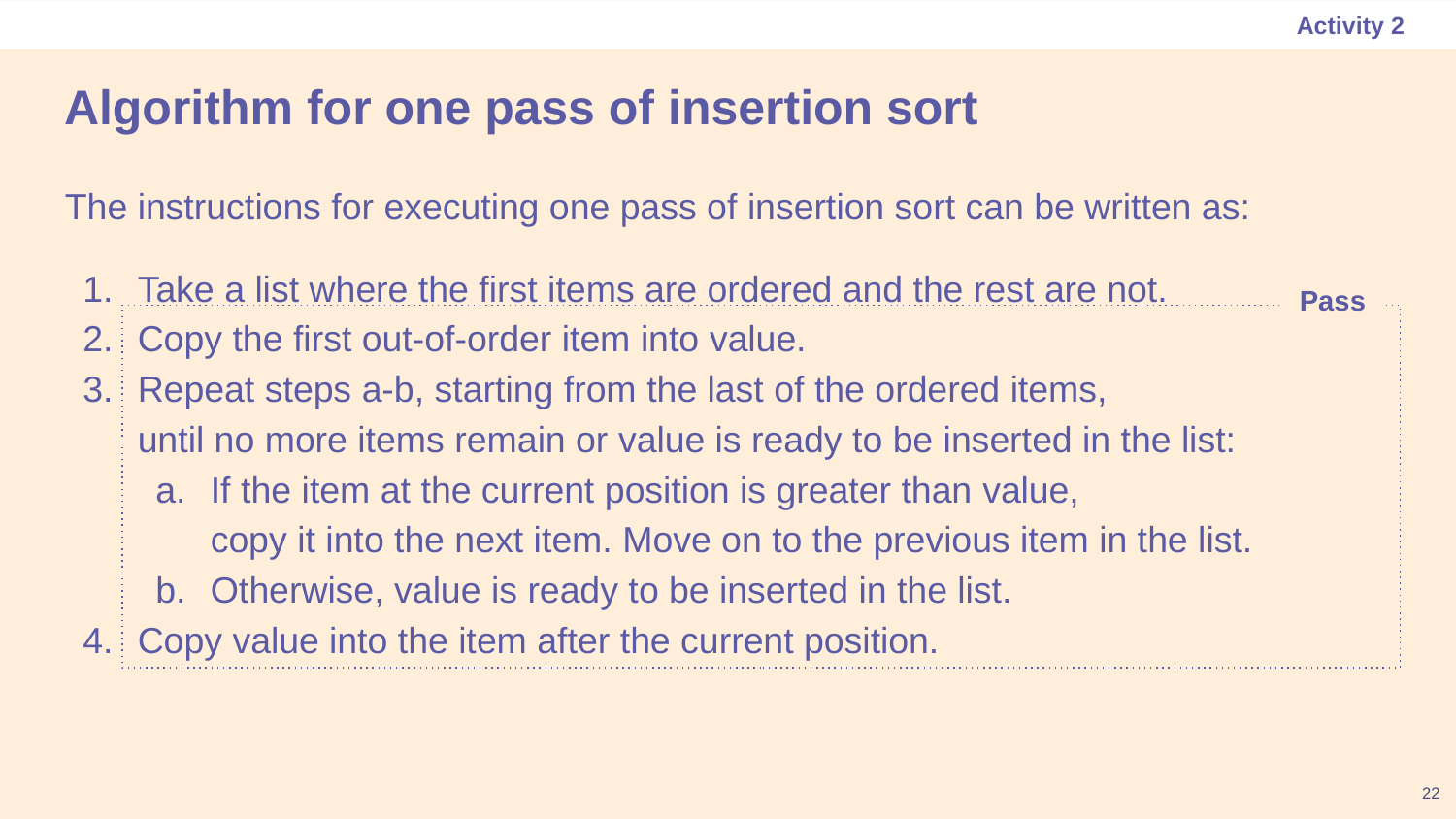

Activity 2
# Algorithm for one pass of insertion sort
The instructions for executing one pass of insertion sort can be written as:
Take a list where the first items are ordered and the rest are not.
Copy the first out-of-order item into value.
Repeat steps a-b, starting from the last of the ordered items,
until no more items remain or value is ready to be inserted in the list:
If the item at the current position is greater than value,
copy it into the next item. Move on to the previous item in the list.
Otherwise, value is ready to be inserted in the list.
Copy value into the item after the current position.

Pass

22